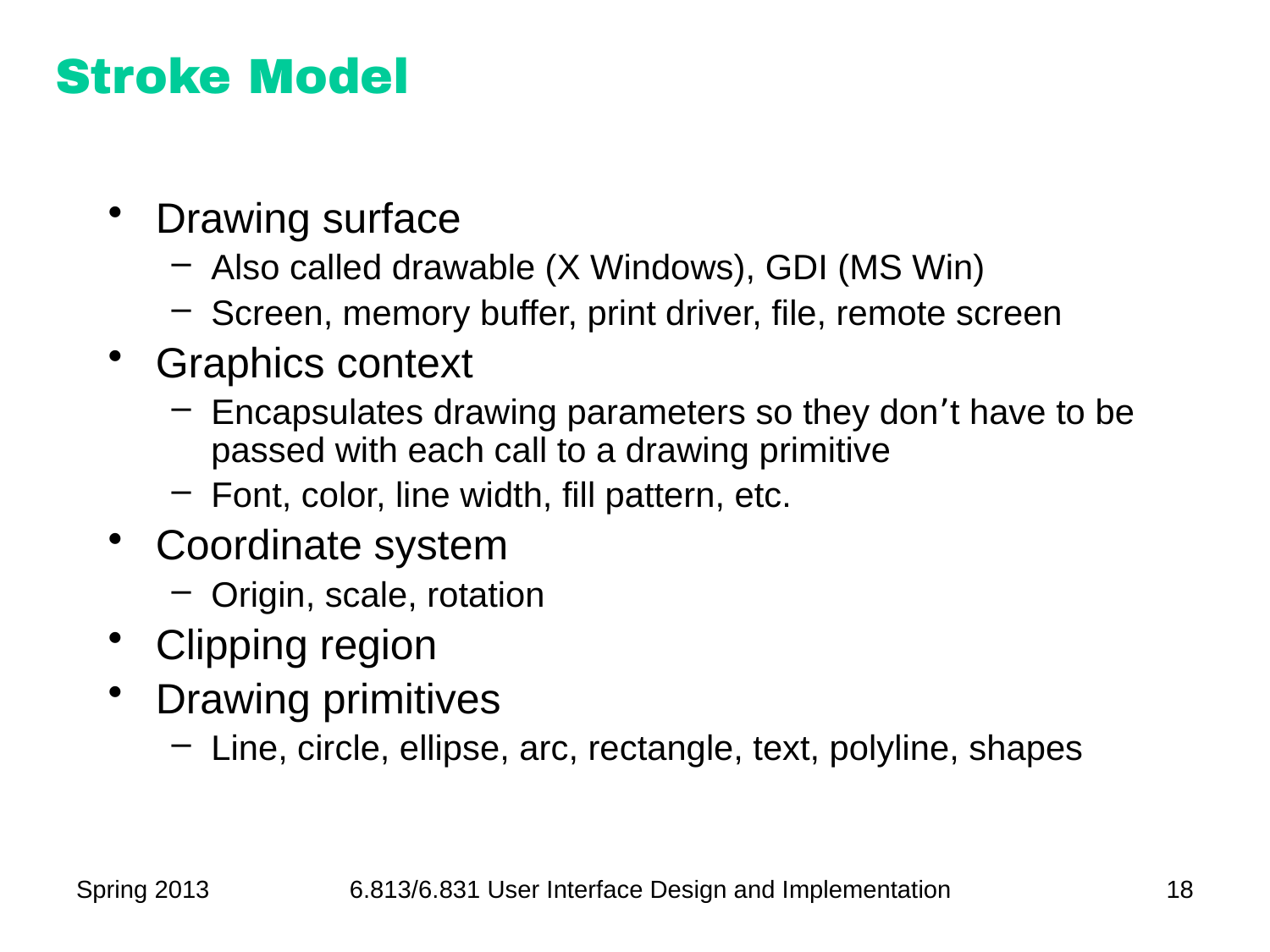

# Stroke Model
Drawing surface
Also called drawable (X Windows), GDI (MS Win)
Screen, memory buffer, print driver, file, remote screen
Graphics context
Encapsulates drawing parameters so they don’t have to be passed with each call to a drawing primitive
Font, color, line width, fill pattern, etc.
Coordinate system
Origin, scale, rotation
Clipping region
Drawing primitives
Line, circle, ellipse, arc, rectangle, text, polyline, shapes
Spring 2013
6.813/6.831 User Interface Design and Implementation
18